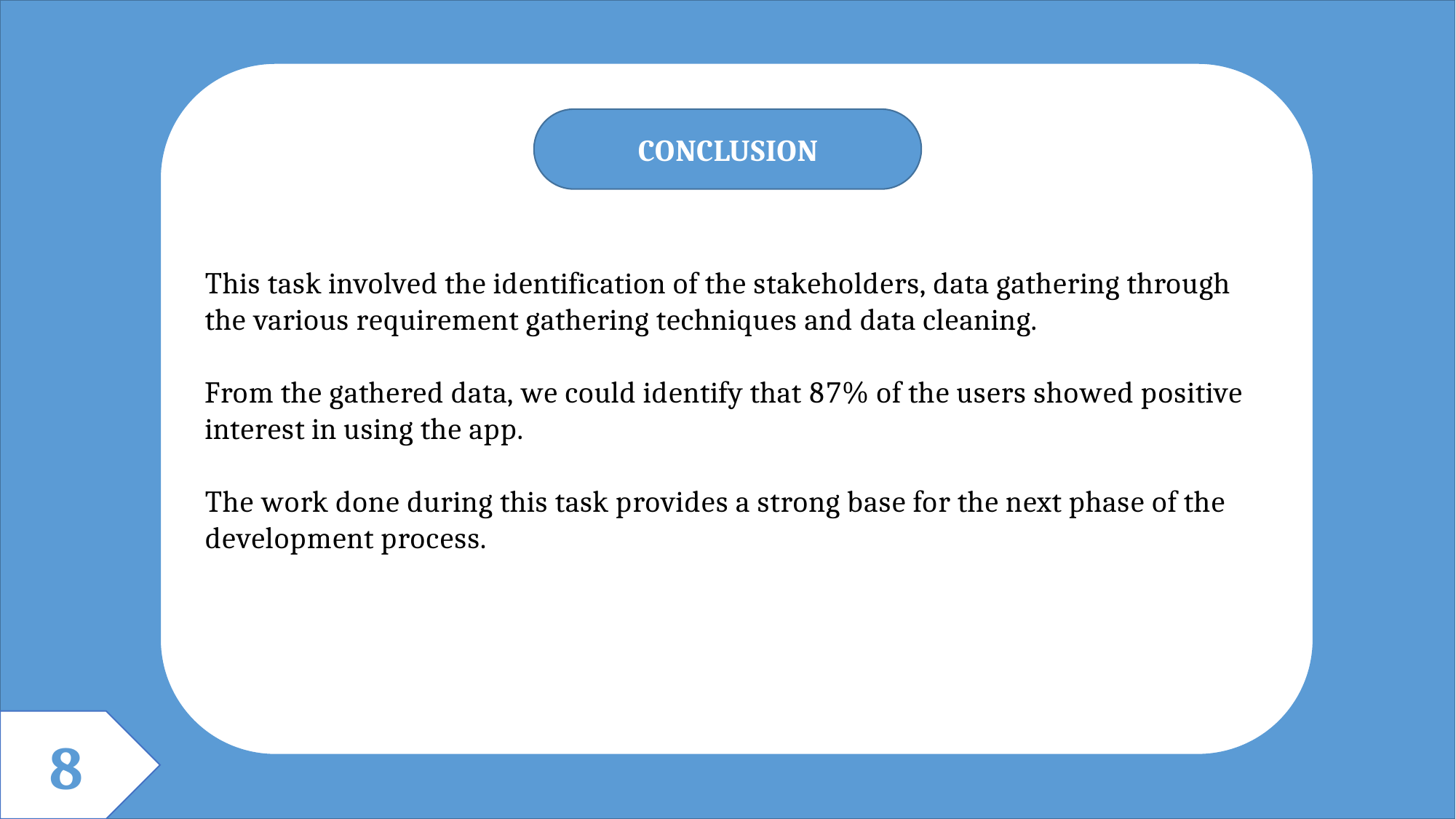

This task involved the identification of the stakeholders, data gathering through the various requirement gathering techniques and data cleaning.

From the gathered data, we could identify that 87% of the users showed positive interest in using the app.

The work done during this task provides a strong base for the next phase of the development process.
CONCLUSION
8